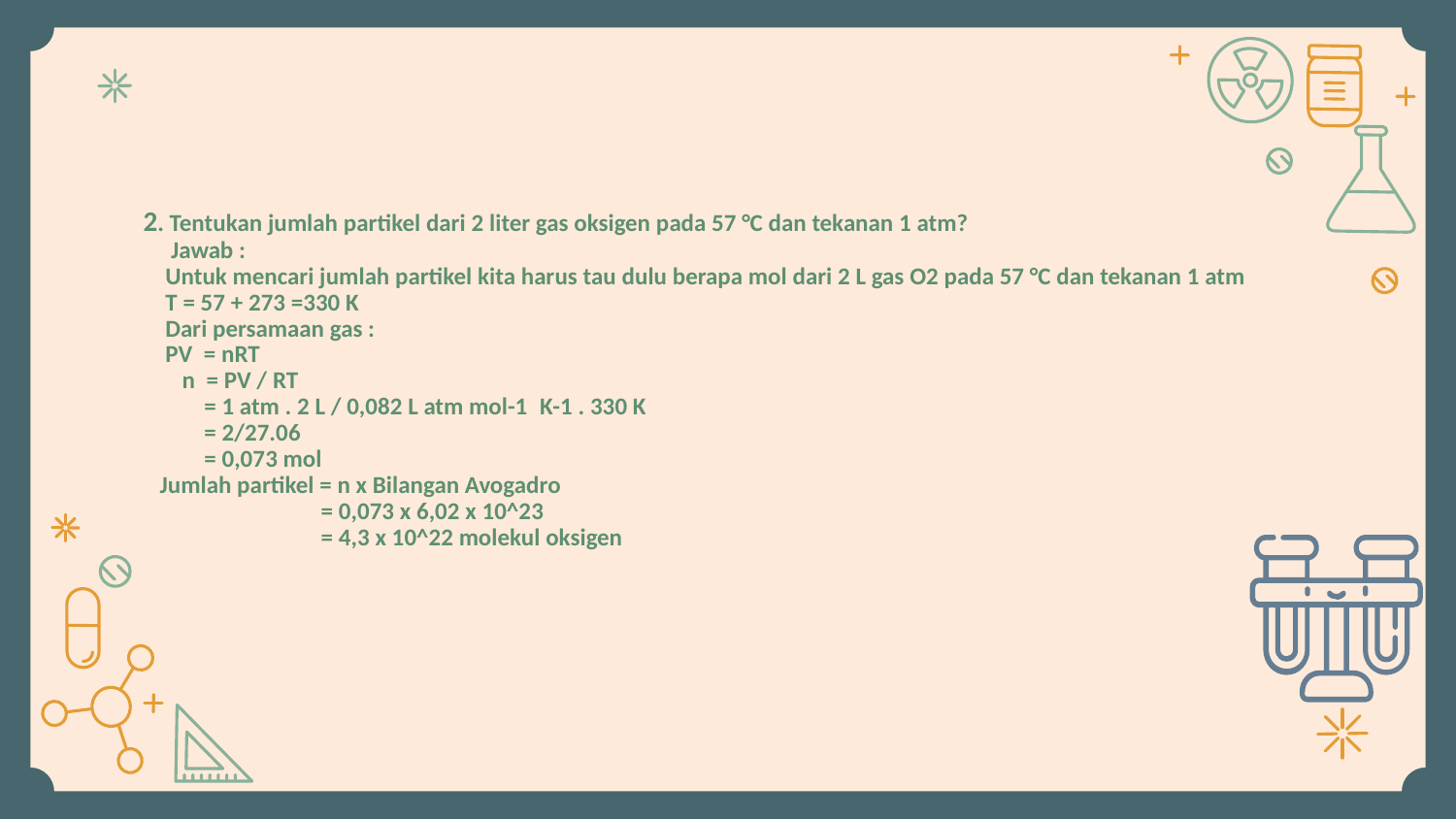

# 2. Tentukan jumlah partikel dari 2 liter gas oksigen pada 57 °C dan tekanan 1 atm? Jawab : Untuk mencari jumlah partikel kita harus tau dulu berapa mol dari 2 L gas O2 pada 57 °C dan tekanan 1 atm T = 57 + 273 =330 K Dari persamaan gas : PV  = nRT n  = PV / RT = 1 atm . 2 L / 0,082 L atm mol-1  K-1 . 330 K = 2/27.06 = 0,073 mol Jumlah partikel = n x Bilangan Avogadro  = 0,073 x 6,02 x 10^23  = 4,3 x 10^22 molekul oksigen